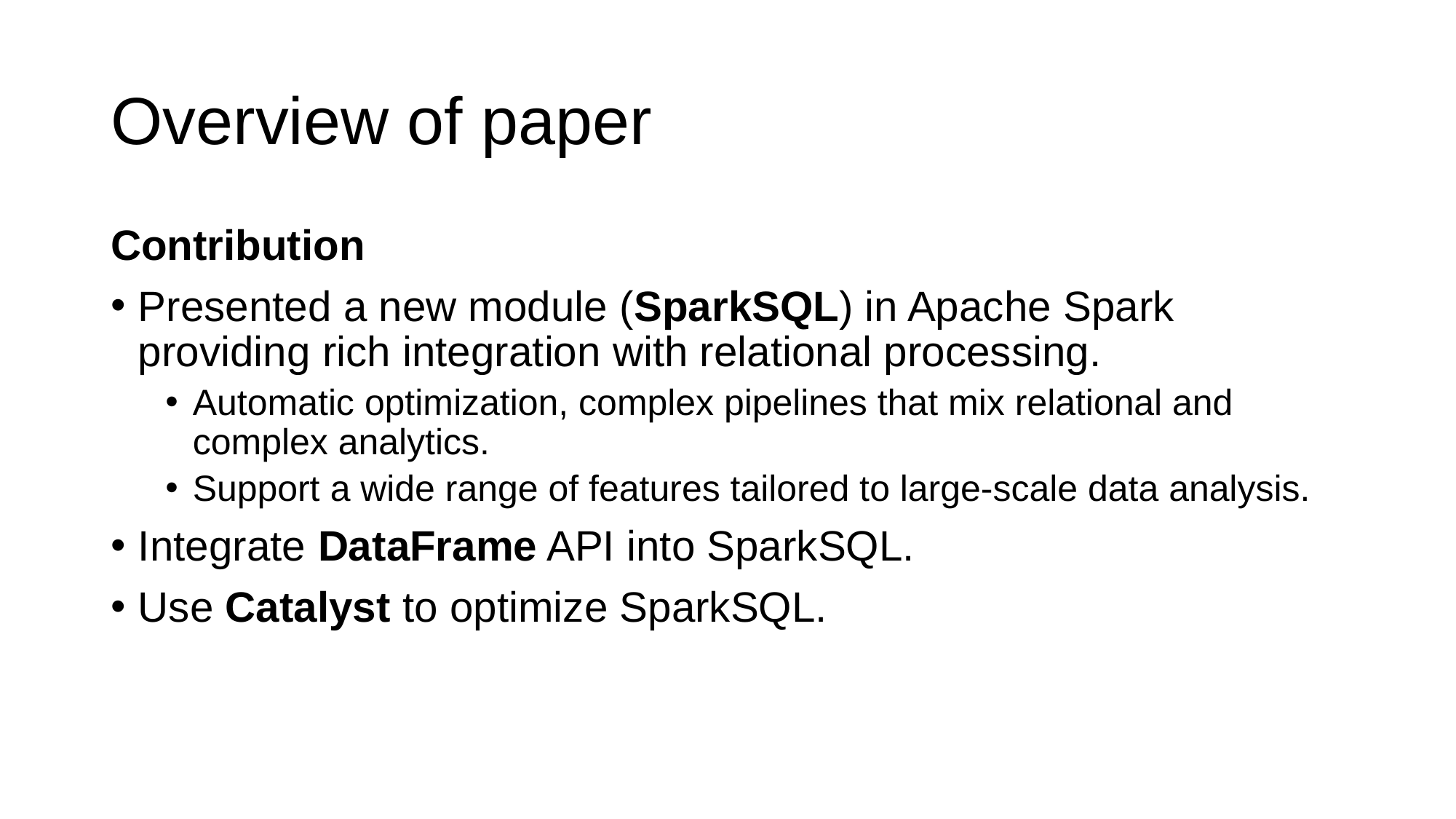

# Overview of paper
Contribution
Presented a new module (SparkSQL) in Apache Spark providing rich integration with relational processing.
Automatic optimization, complex pipelines that mix relational and complex analytics.
Support a wide range of features tailored to large-scale data analysis.
Integrate DataFrame API into SparkSQL.
Use Catalyst to optimize SparkSQL.